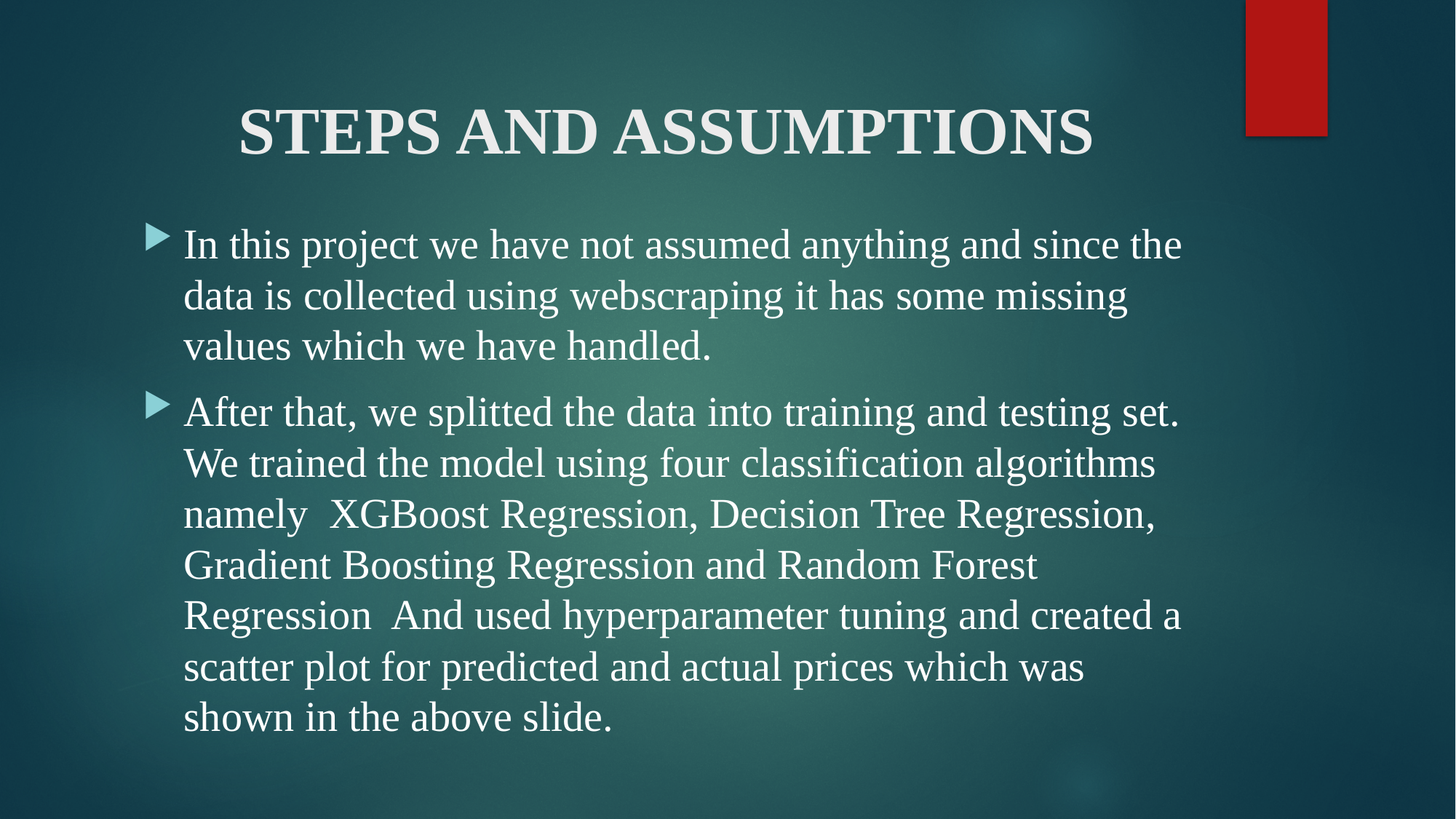

# STEPS AND ASSUMPTIONS
In this project we have not assumed anything and since the data is collected using webscraping it has some missing values which we have handled.
After that, we splitted the data into training and testing set. We trained the model using four classification algorithms namely  XGBoost Regression, Decision Tree Regression, Gradient Boosting Regression and Random Forest Regression  And used hyperparameter tuning and created a scatter plot for predicted and actual prices which was shown in the above slide.